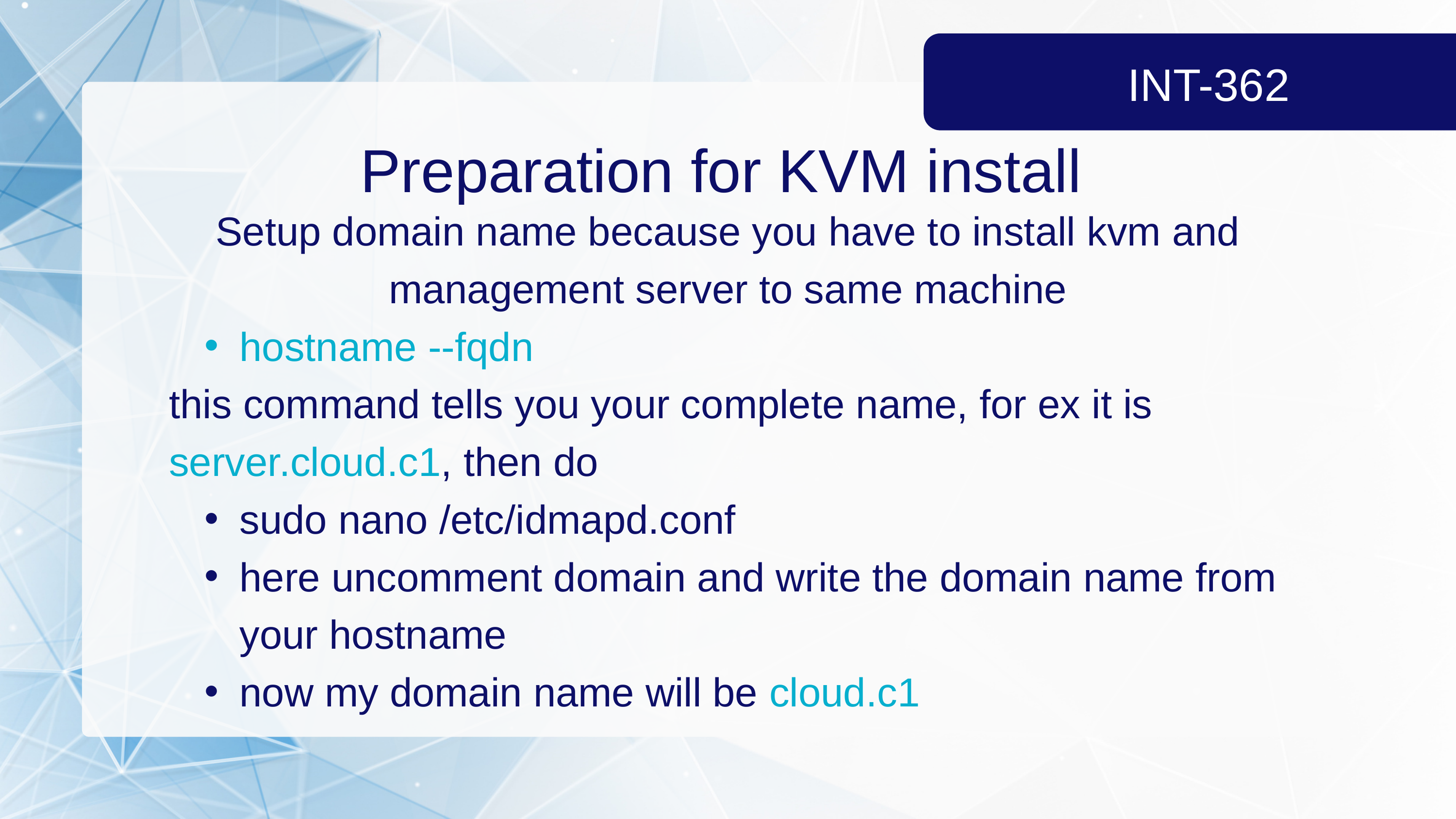

INT-362

Preparation for KVM install
Setup domain name because you have to install kvm and management server to same machine
hostname --fqdn
this command tells you your complete name, for ex it is server.cloud.c1, then do
sudo nano /etc/idmapd.conf
here uncomment domain and write the domain name from your hostname
now my domain name will be cloud.c1